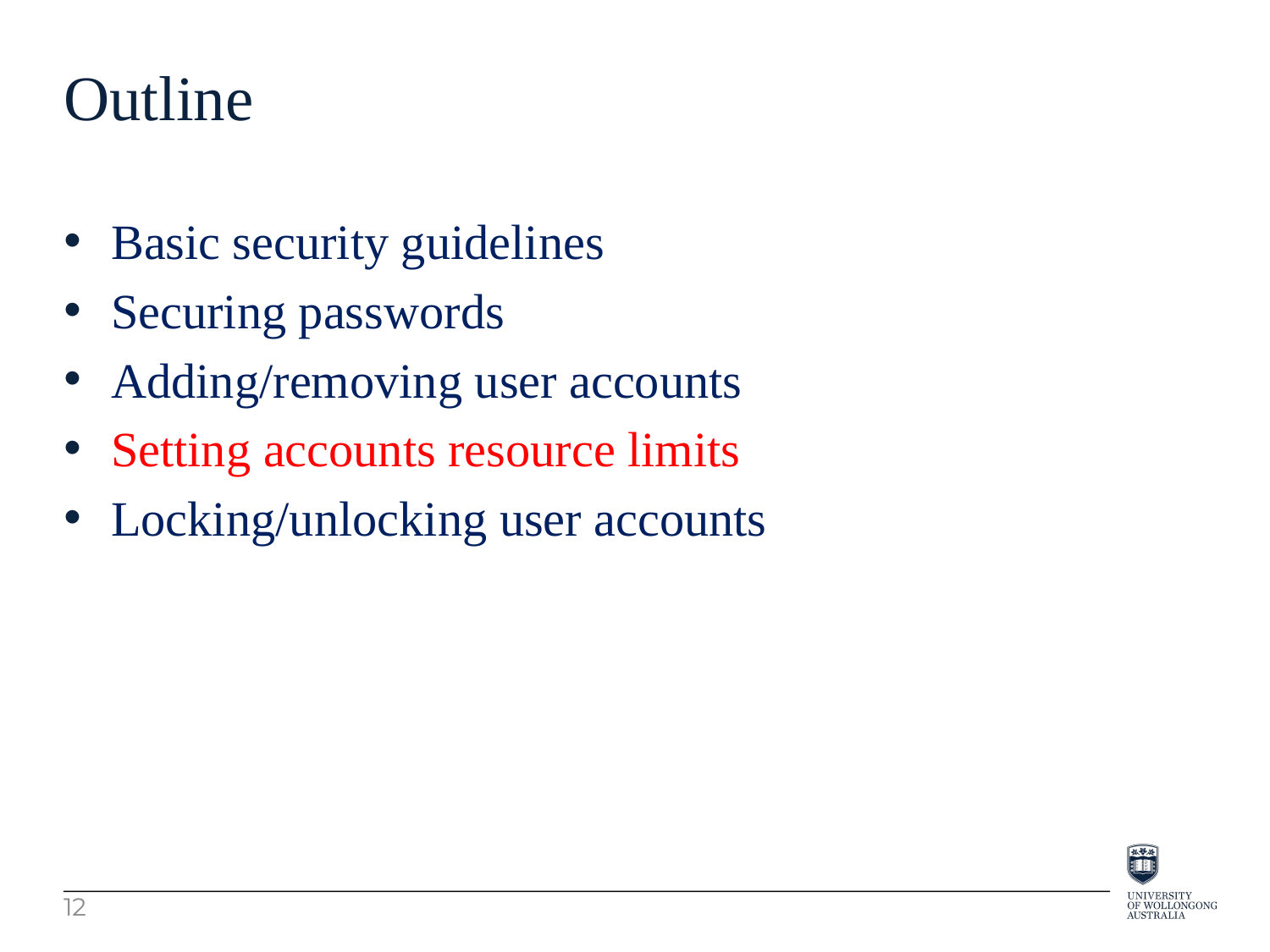

Outline
Basic security guidelines
Securing passwords
Adding/removing user accounts
Setting accounts resource limits
Locking/unlocking user accounts
12